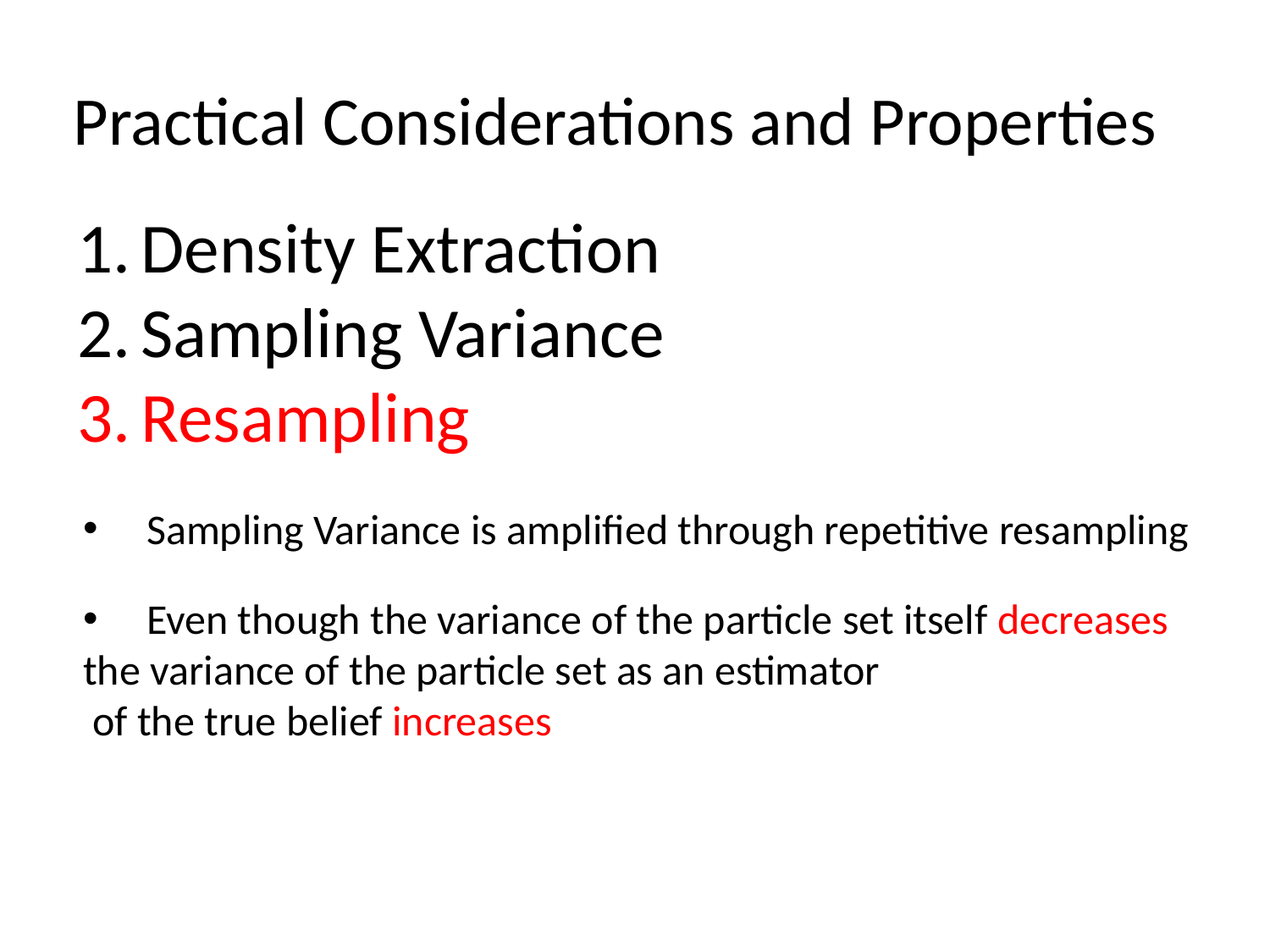

# Practical Considerations and Properties
Density Extraction
Sampling Variance
Resampling
Sampling Variance is amplified through repetitive resampling
Even though the variance of the particle set itself decreases
the variance of the particle set as an estimator
 of the true belief increases